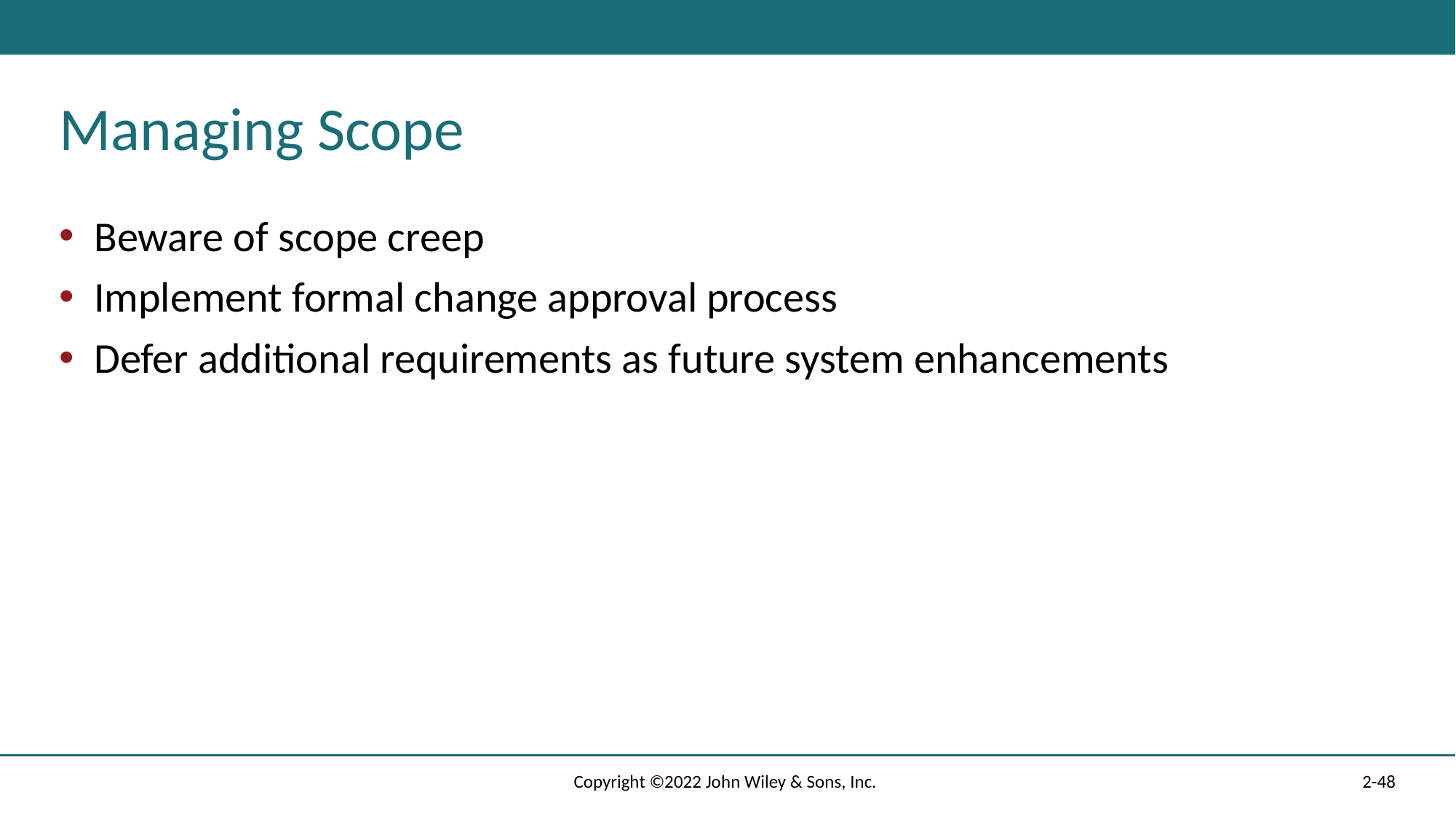

# Managing Scope
Beware of scope creep
Implement formal change approval process
Defer additional requirements as future system enhancements
Copyright ©2022 John Wiley & Sons, Inc.
2-48